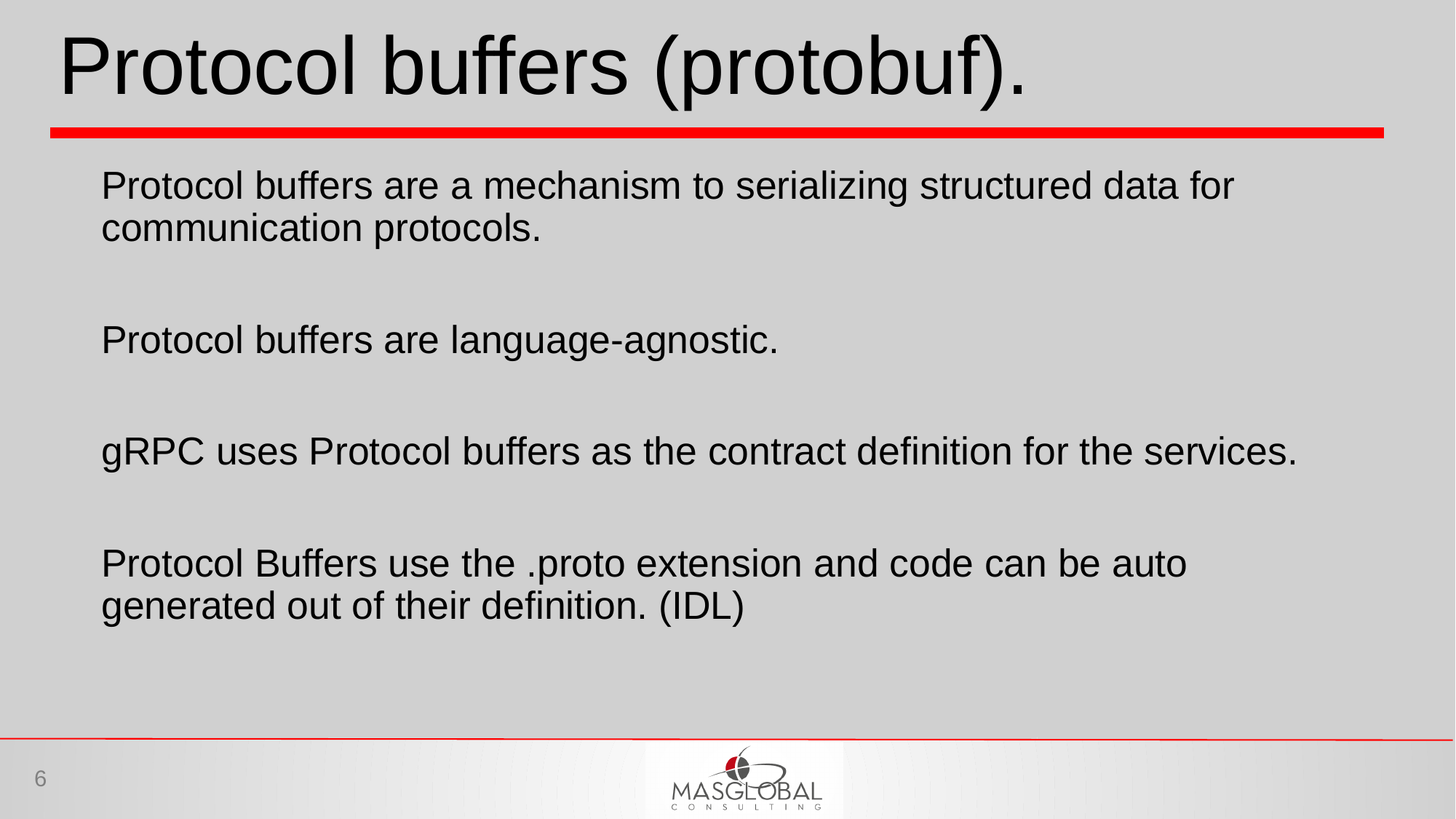

# Protocol buffers (protobuf).
Protocol buffers are a mechanism to serializing structured data for communication protocols.

Protocol buffers are language-agnostic.

gRPC uses Protocol buffers as the contract definition for the services.

Protocol Buffers use the .proto extension and code can be auto generated out of their definition. (IDL)